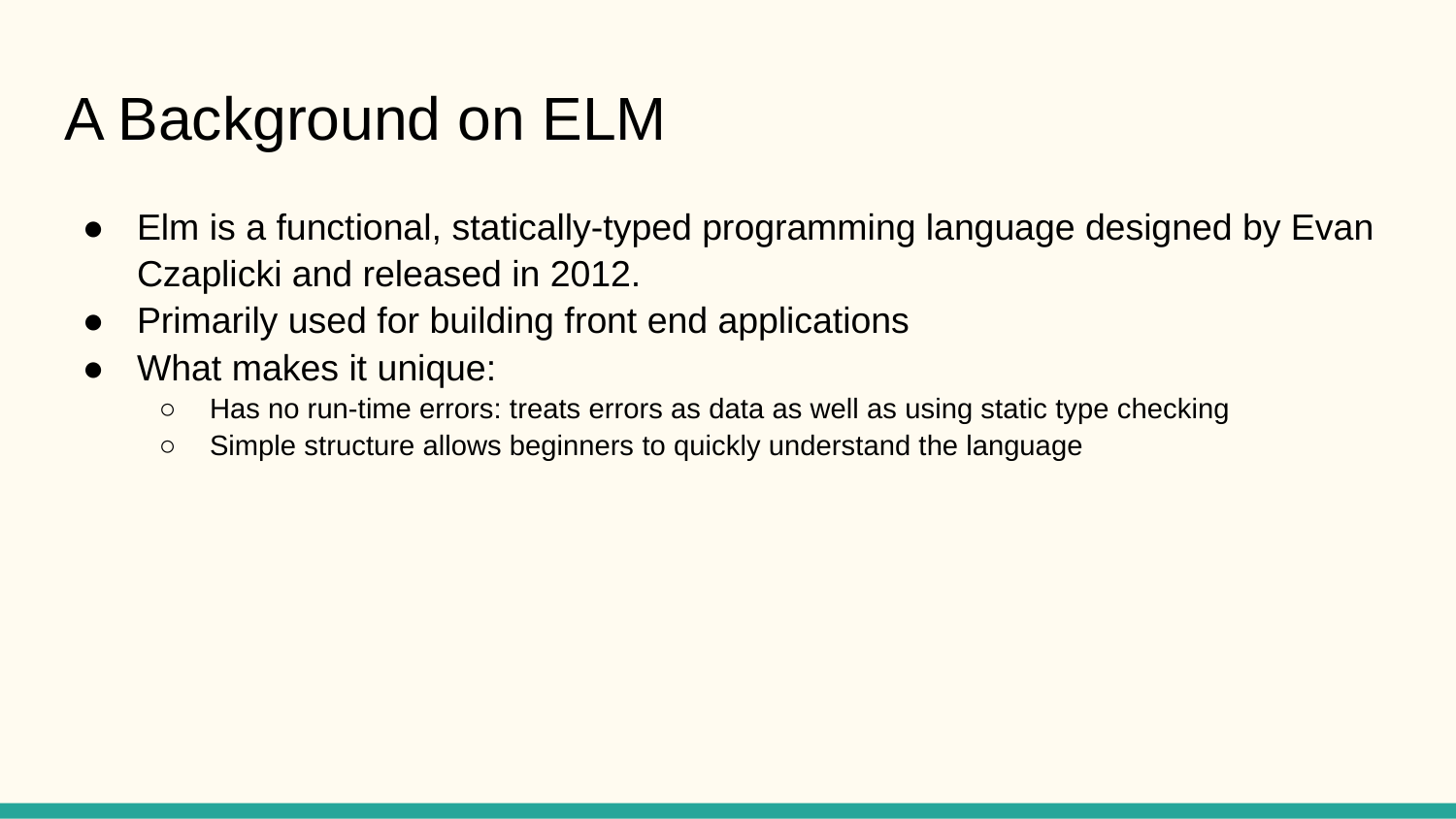

# A Background on ELM
Elm is a functional, statically-typed programming language designed by Evan Czaplicki and released in 2012.
Primarily used for building front end applications
What makes it unique:
Has no run-time errors: treats errors as data as well as using static type checking
Simple structure allows beginners to quickly understand the language